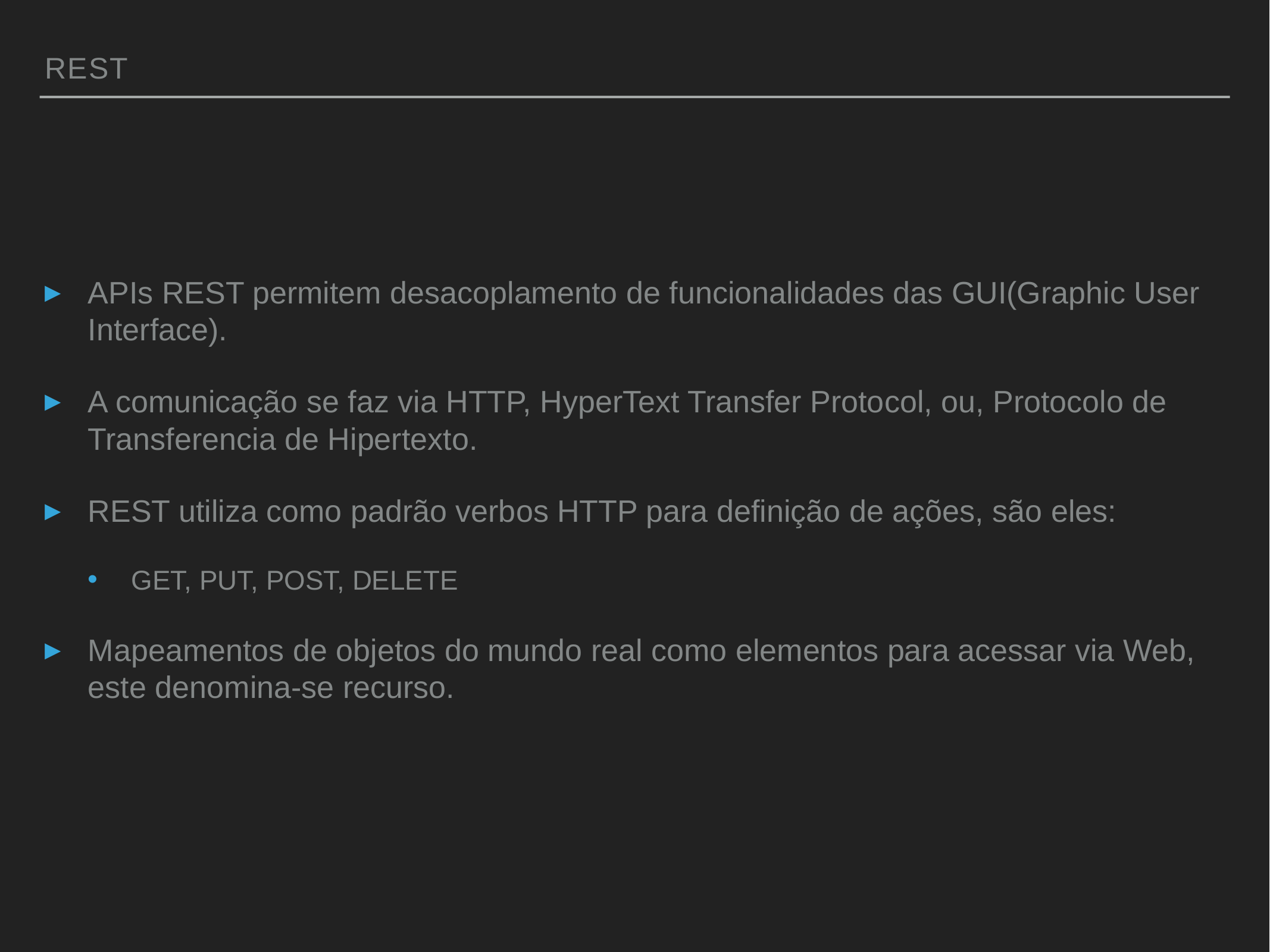

Rest
APIs REST permitem desacoplamento de funcionalidades das GUI(Graphic User Interface).
A comunicação se faz via HTTP, HyperText Transfer Protocol, ou, Protocolo de Transferencia de Hipertexto.
REST utiliza como padrão verbos HTTP para definição de ações, são eles:
GET, PUT, POST, DELETE
Mapeamentos de objetos do mundo real como elementos para acessar via Web, este denomina-se recurso.